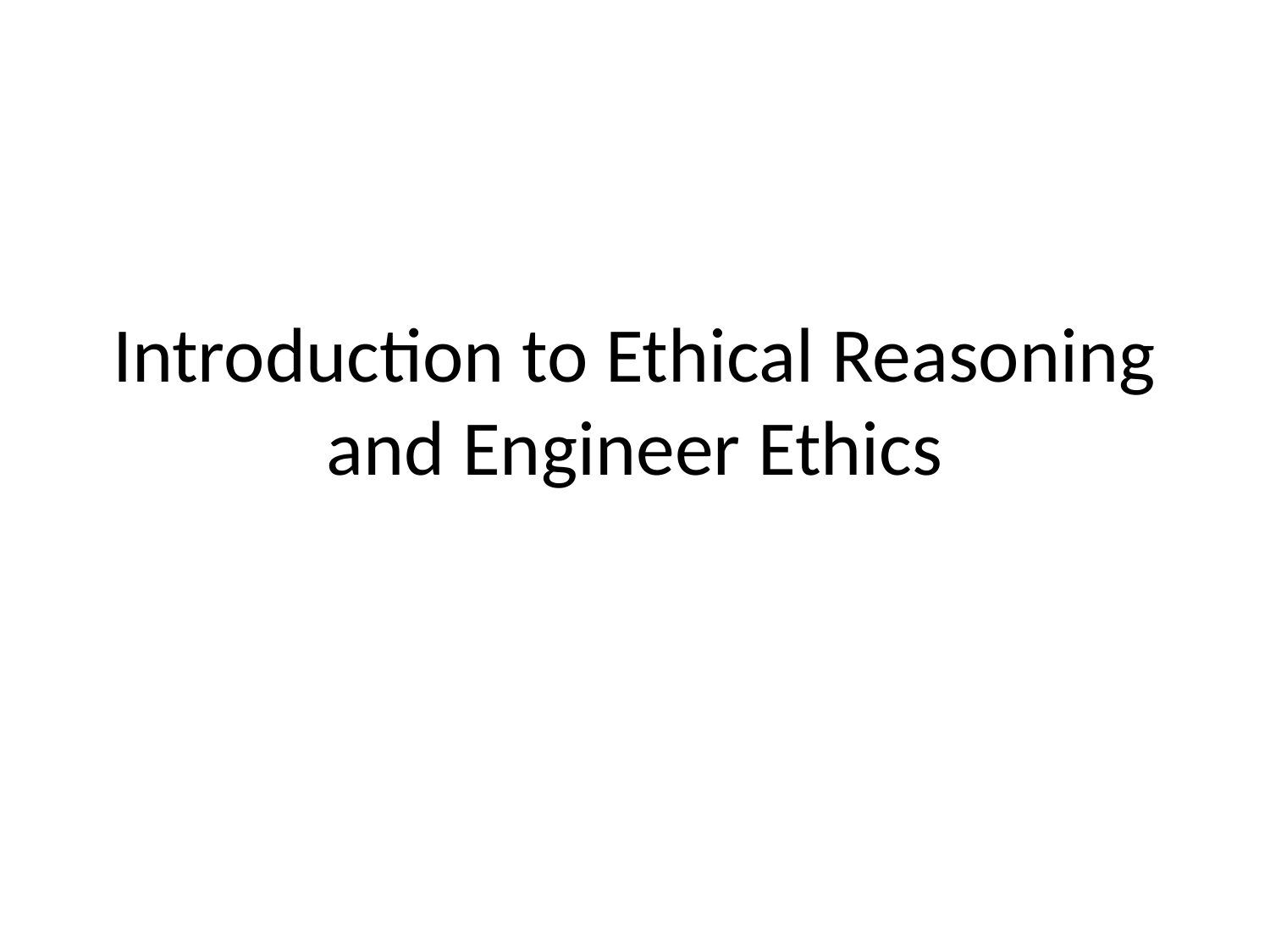

# Introduction to Ethical Reasoning and Engineer Ethics